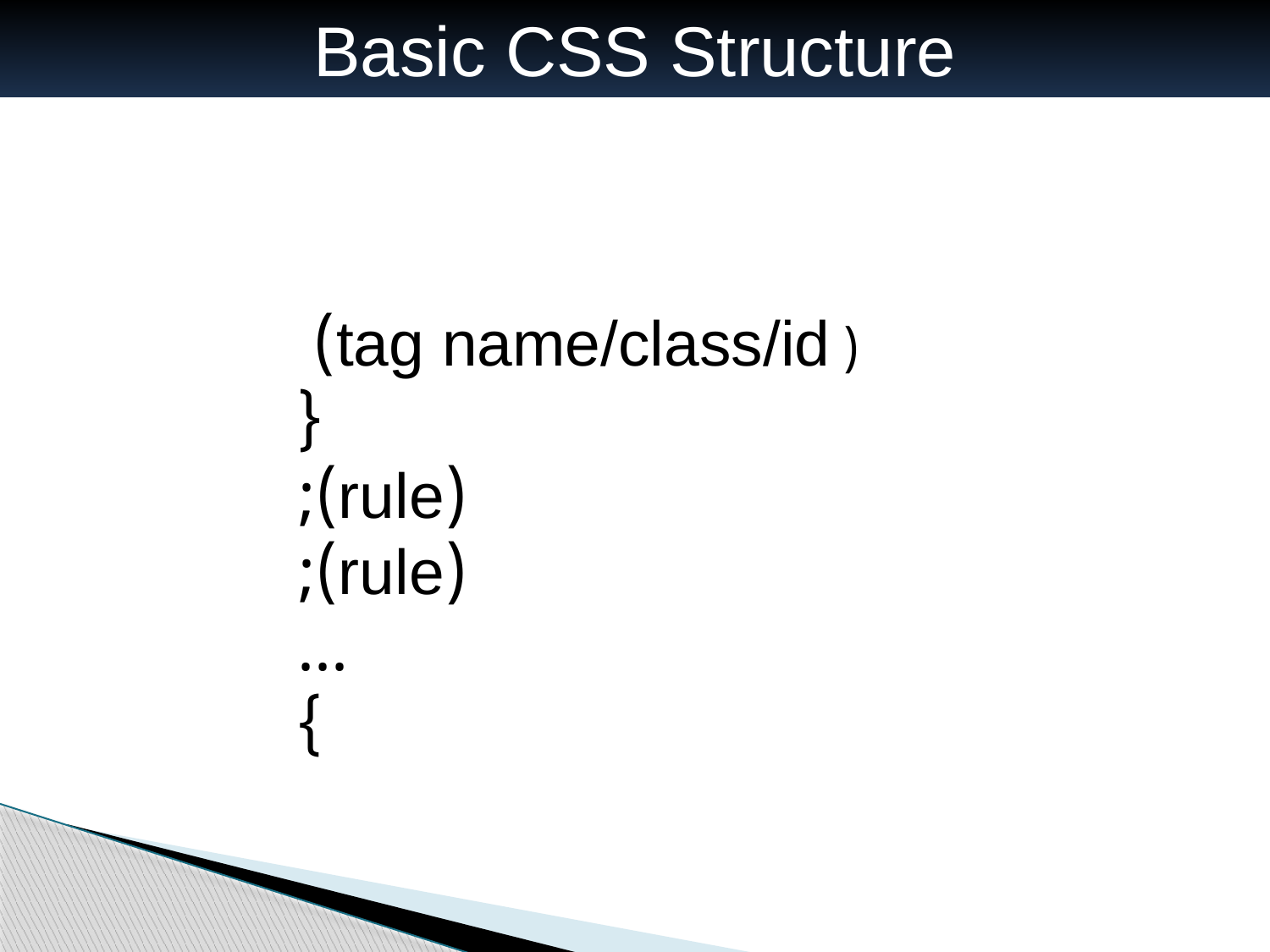

Basic CSS Structure
( tag name/class/id)
{
	(rule);
	(rule);
	...
}